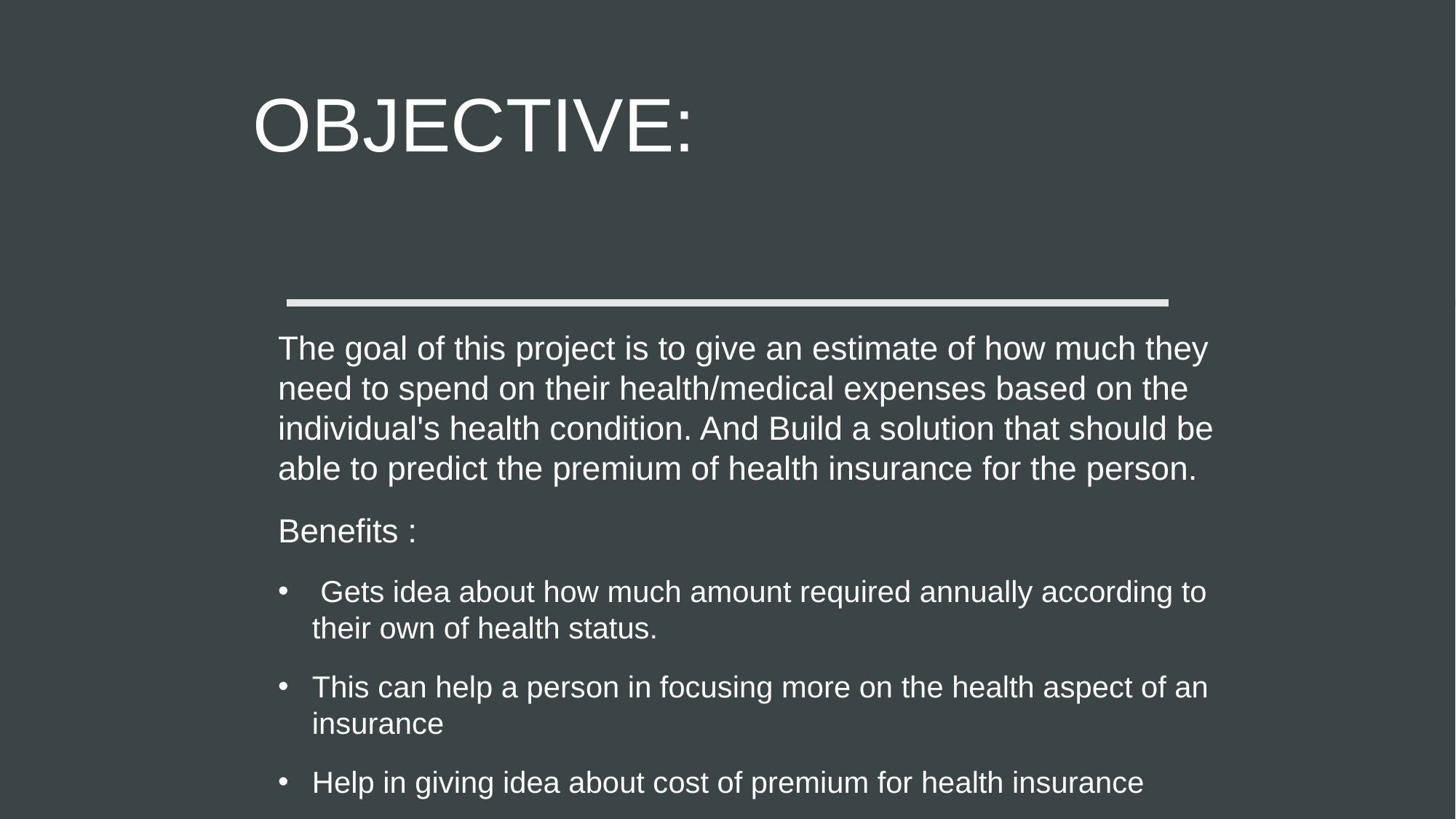

2
# Objective:
The goal of this project is to give an estimate of how much they need to spend on their health/medical expenses based on the individual's health condition. And Build a solution that should be able to predict the premium of health insurance for the person.
Benefits :
 Gets idea about how much amount required annually according to their own of health status.
This can help a person in focusing more on the health aspect of an insurance
Help in giving idea about cost of premium for health insurance